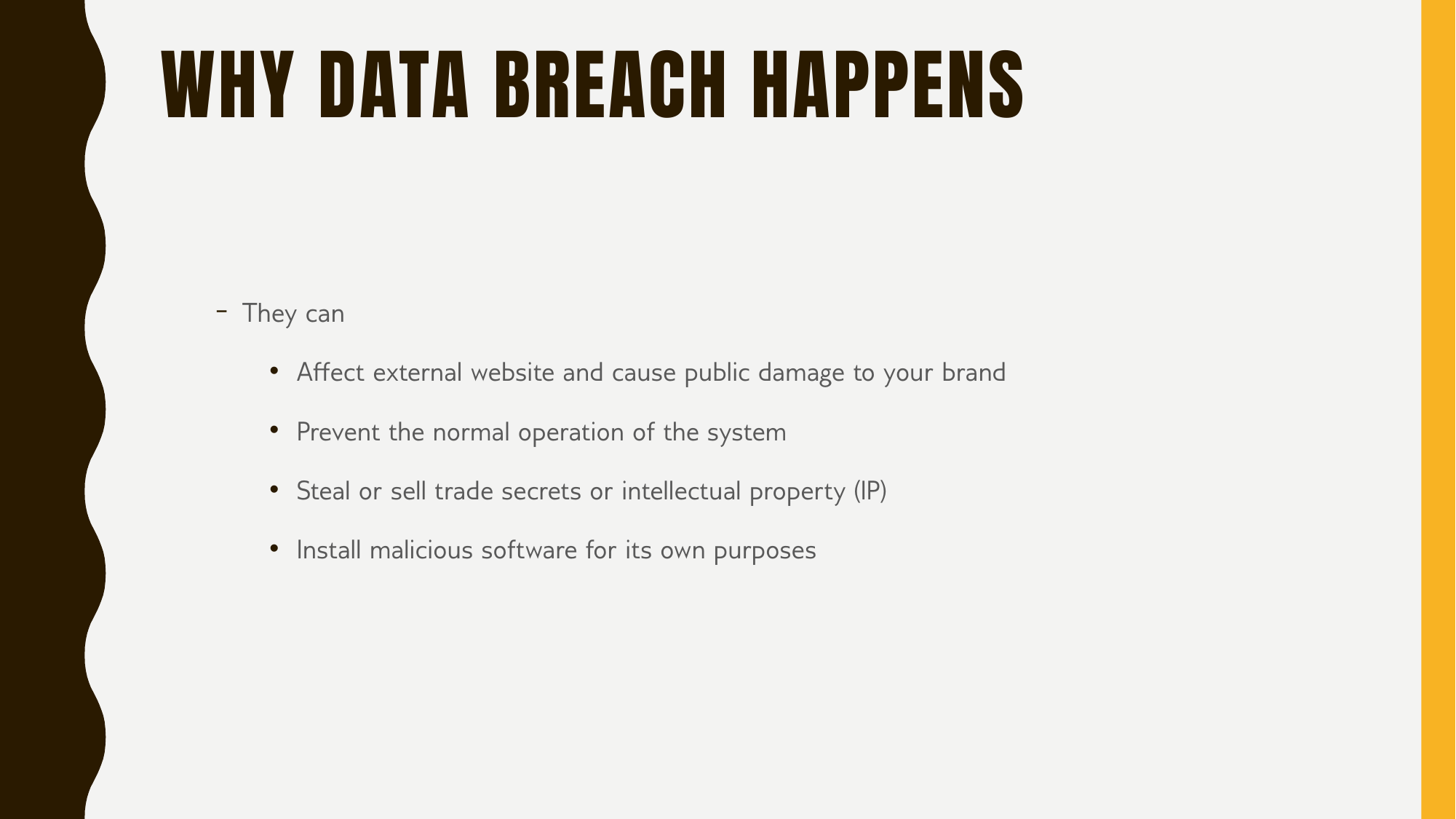

# Why data breach happens
They can
Affect external website and cause public damage to your brand
Prevent the normal operation of the system
Steal or sell trade secrets or intellectual property (IP)
Install malicious software for its own purposes